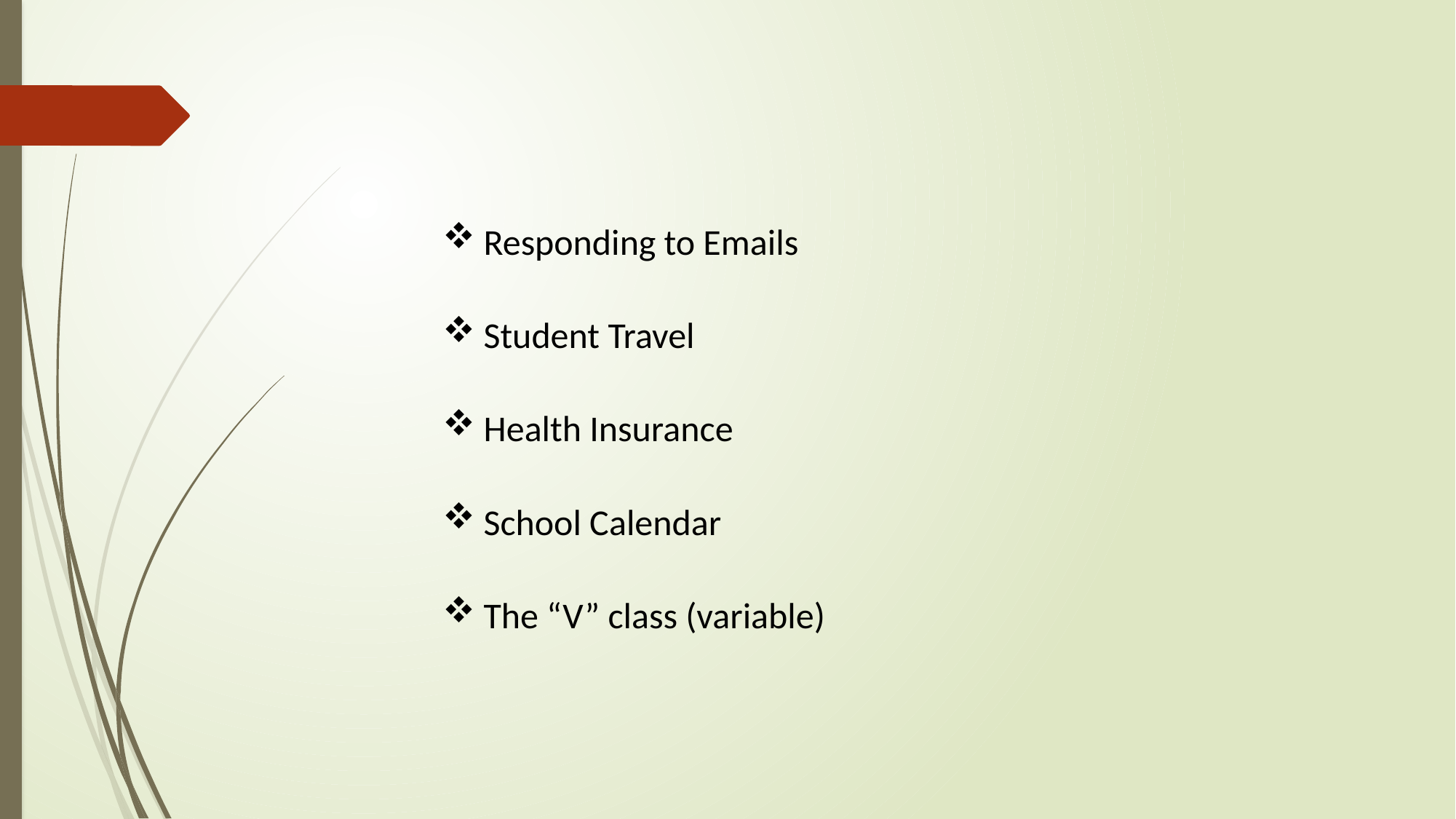

Responding to Emails

Student Travel

Health Insurance

School Calendar

The “V” class (variable)